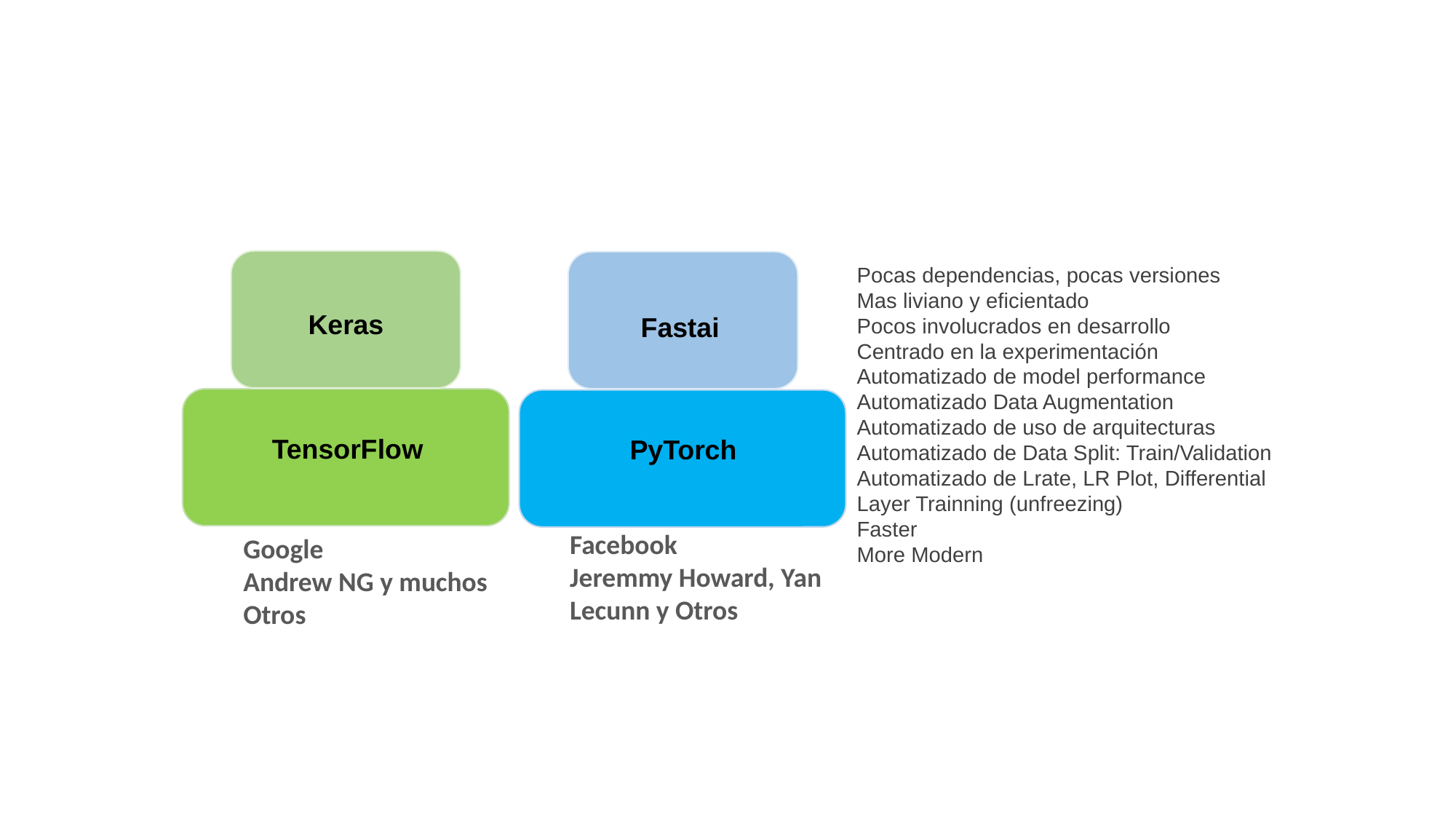

Pocas dependencias, pocas versiones
Mas liviano y eficientado
Pocos involucrados en desarrollo
Centrado en la experimentación
Automatizado de model performance
Automatizado Data Augmentation
Automatizado de uso de arquitecturas
Automatizado de Data Split: Train/Validation
Automatizado de Lrate, LR Plot, Differential Layer Trainning (unfreezing)
Faster
More Modern
Keras
Fastai

TensorFlow
PyTorch
Facebook
Jeremmy Howard, Yan Lecunn y Otros
Google
Andrew NG y muchos Otros